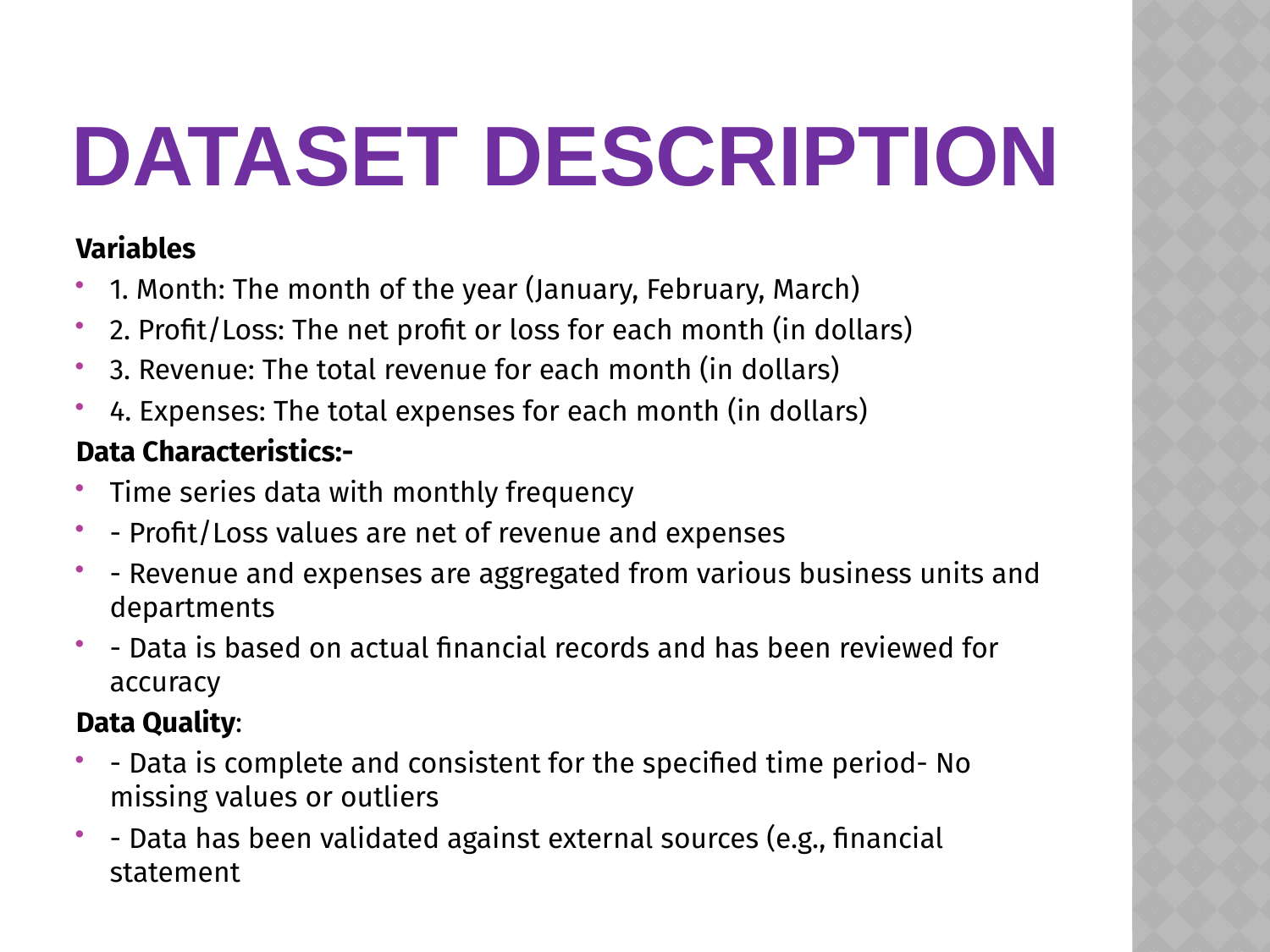

# Dataset description
Variables
1. Month: The month of the year (January, February, March)
2. Profit/Loss: The net profit or loss for each month (in dollars)
3. Revenue: The total revenue for each month (in dollars)
4. Expenses: The total expenses for each month (in dollars)
Data Characteristics:-
Time series data with monthly frequency
- Profit/Loss values are net of revenue and expenses
- Revenue and expenses are aggregated from various business units and departments
- Data is based on actual financial records and has been reviewed for accuracy
Data Quality:
- Data is complete and consistent for the specified time period- No missing values or outliers
- Data has been validated against external sources (e.g., financial statement